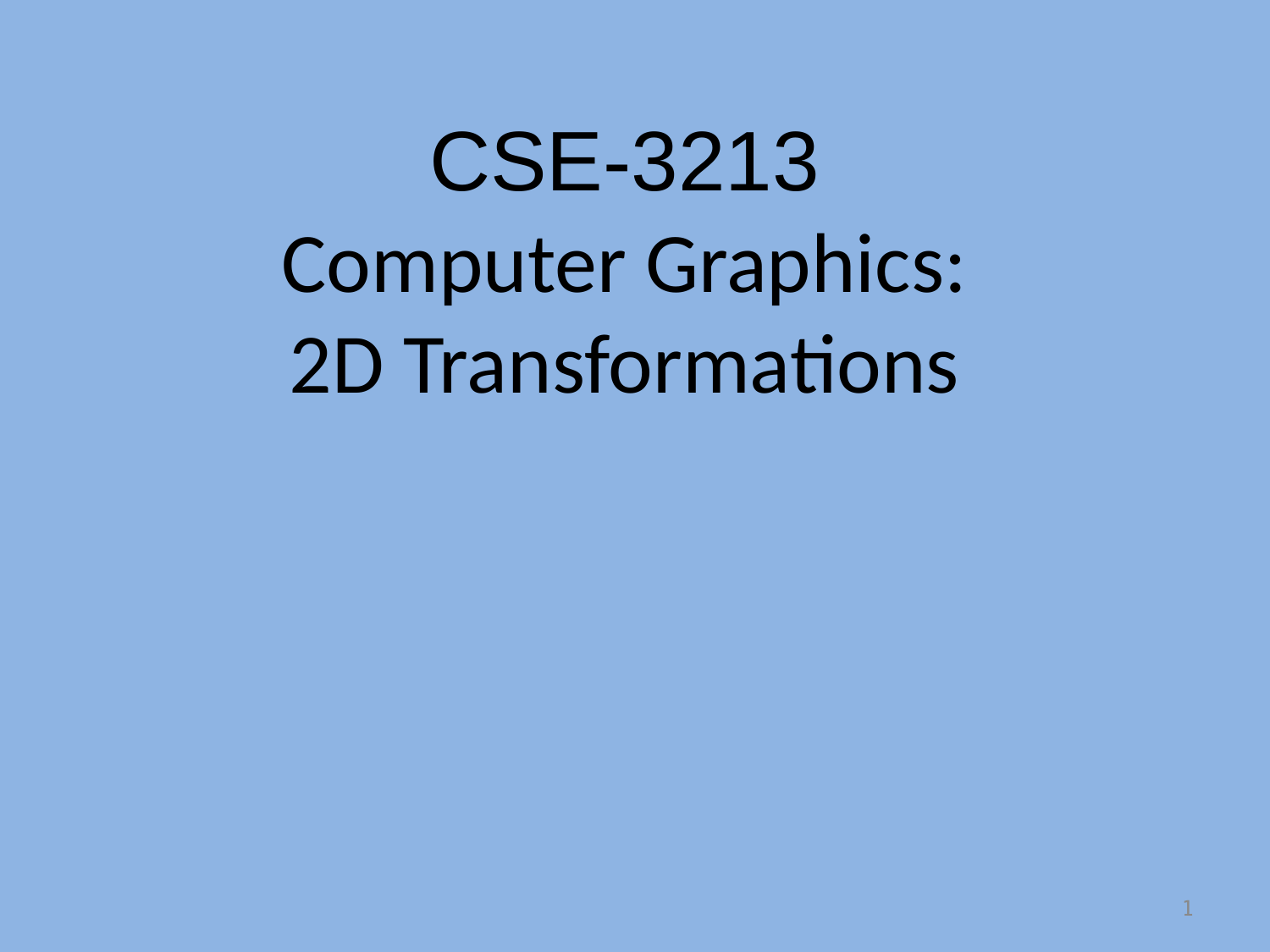

# CSE-3213 Computer Graphics: 2D Transformations
1